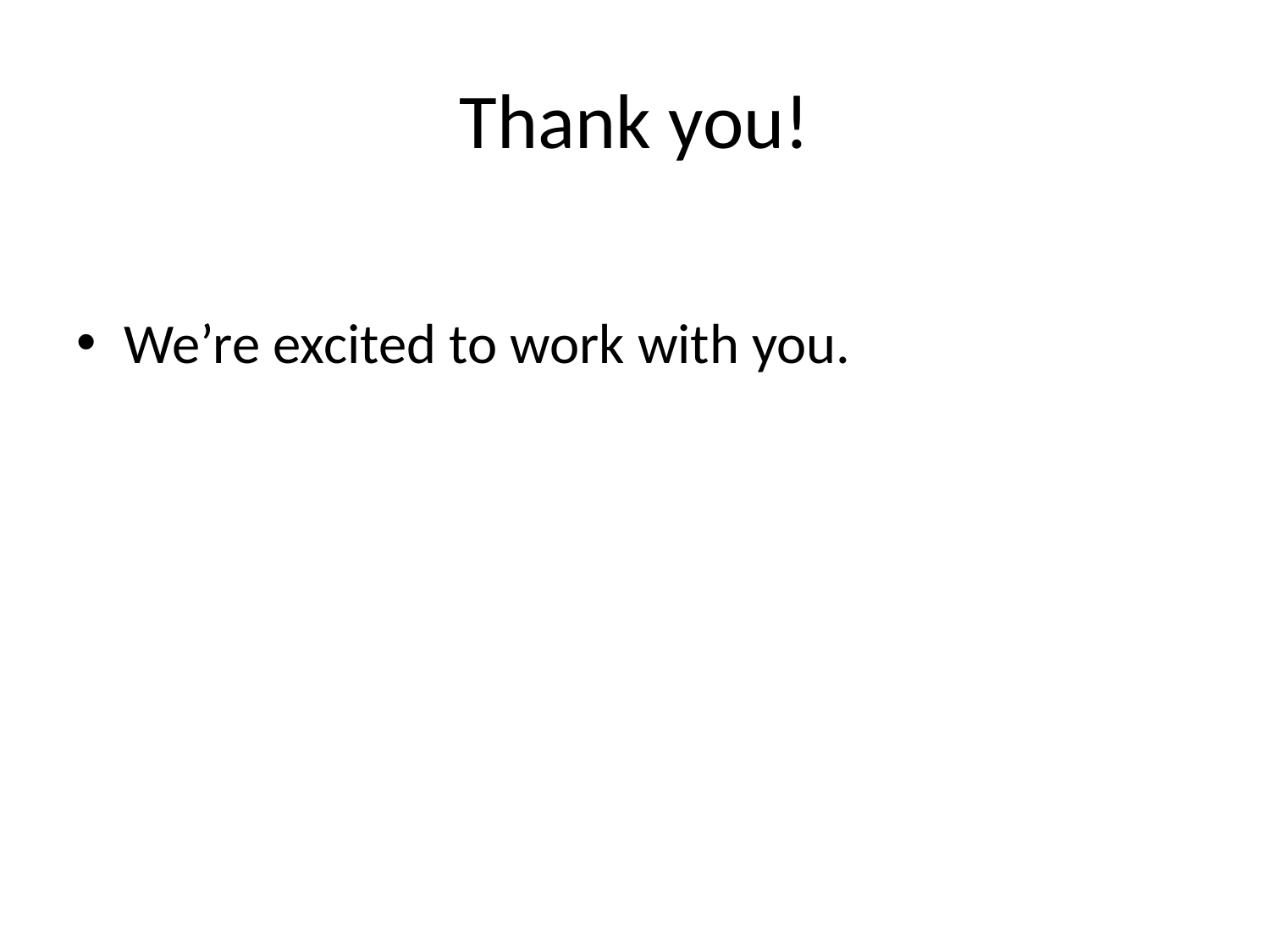

# Thank you!

We’re excited to work with you.